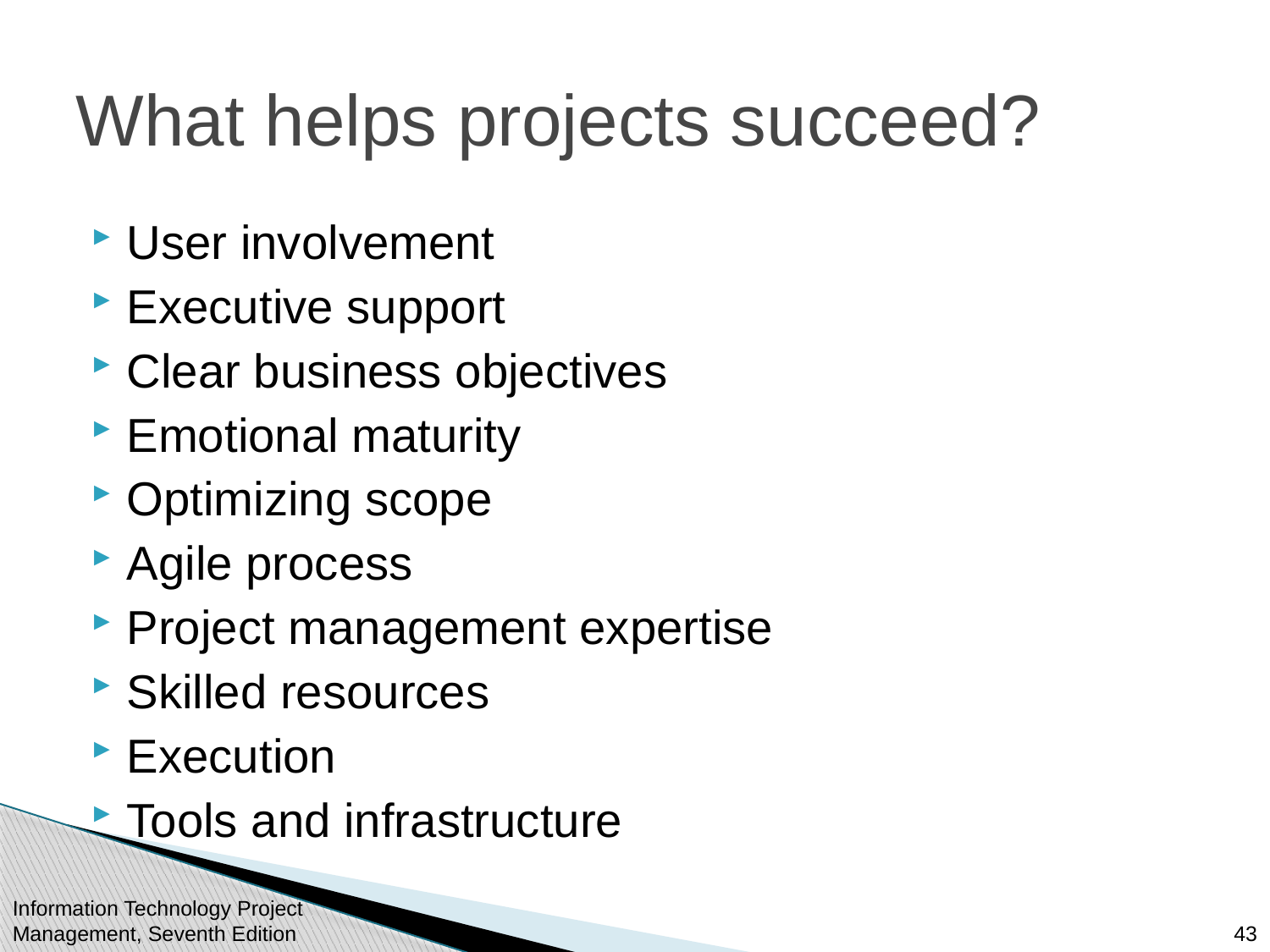

# What helps projects succeed?
User involvement
Executive support
Clear business objectives
Emotional maturity
Optimizing scope
Agile process
Project management expertise
Skilled resources
Execution
Tools and infrastructure
Information Technology Project Management, Seventh Edition
43